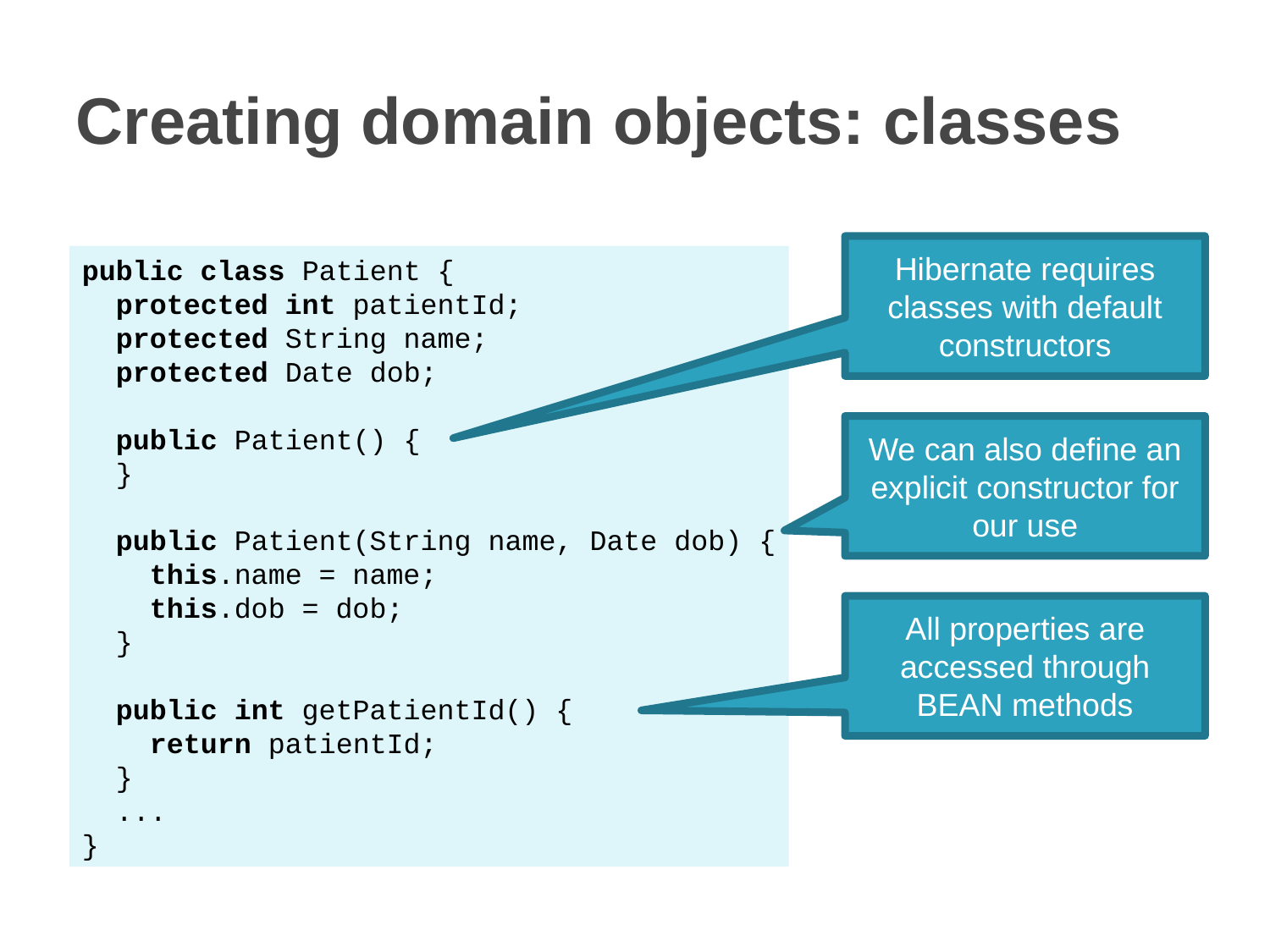

# Creating domain objects: classes
Hibernate requires classes with default constructors
public class Patient {
  protected int patientId;
  protected String name;
  protected Date dob;

  public Patient() {
  }

  public Patient(String name, Date dob) {
    this.name = name;
    this.dob = dob;
  }

  public int getPatientId() {
    return patientId;
  }
  ...
}
We can also define an explicit constructor for our use
All properties are accessed through BEAN methods